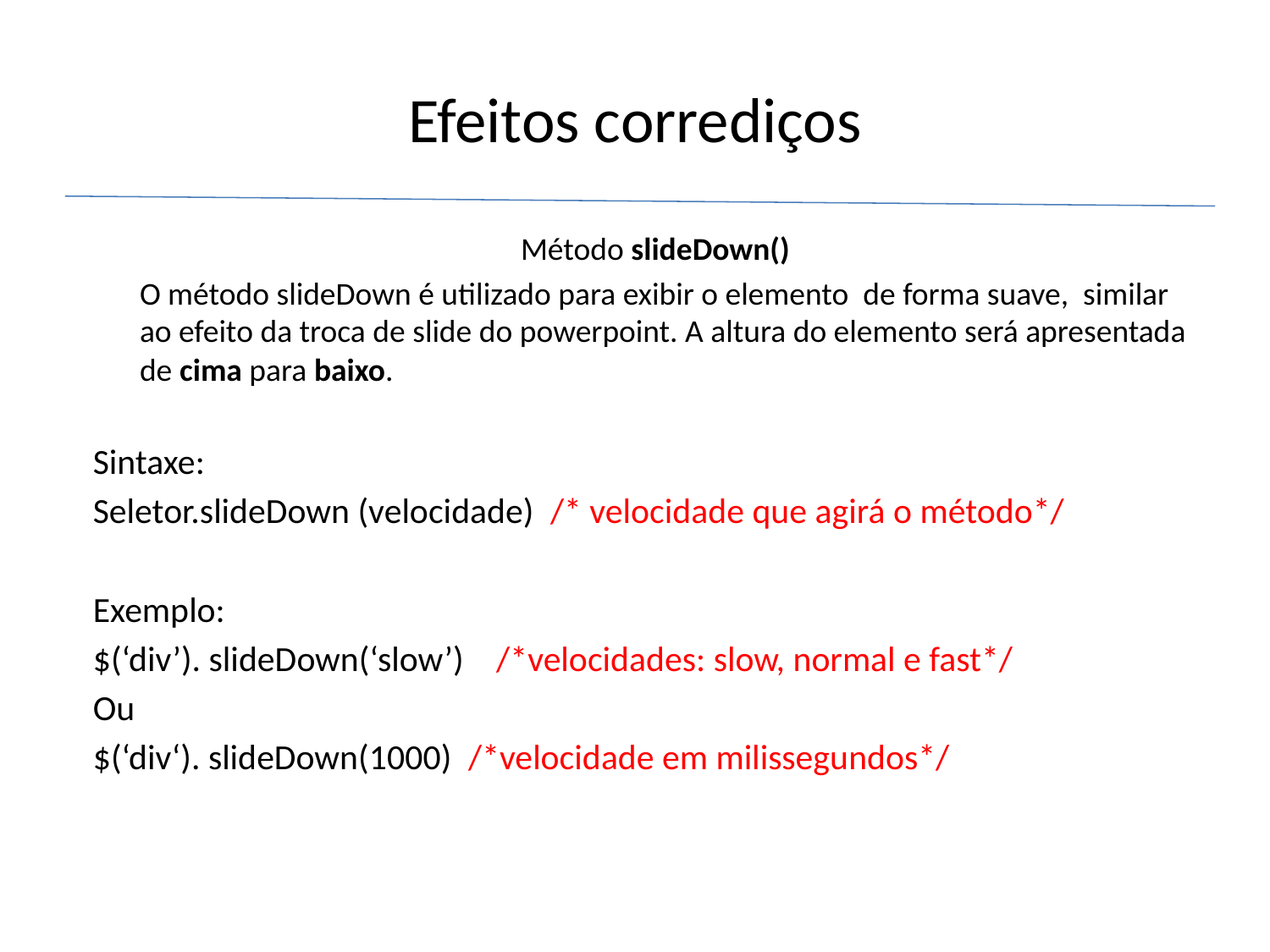

# Efeitos corrediços
			Método slideDown()
O método slideDown é utilizado para exibir o elemento  de forma suave,  similar ao efeito da troca de slide do powerpoint. A altura do elemento será apresentada de cima para baixo.

Sintaxe:
Seletor.slideDown (velocidade)  /* velocidade que agirá o método*/

Exemplo:
$(‘div’). slideDown(‘slow’)    /*velocidades: slow, normal e fast*/
Ou
$(‘div‘). slideDown(1000)  /*velocidade em milissegundos*/